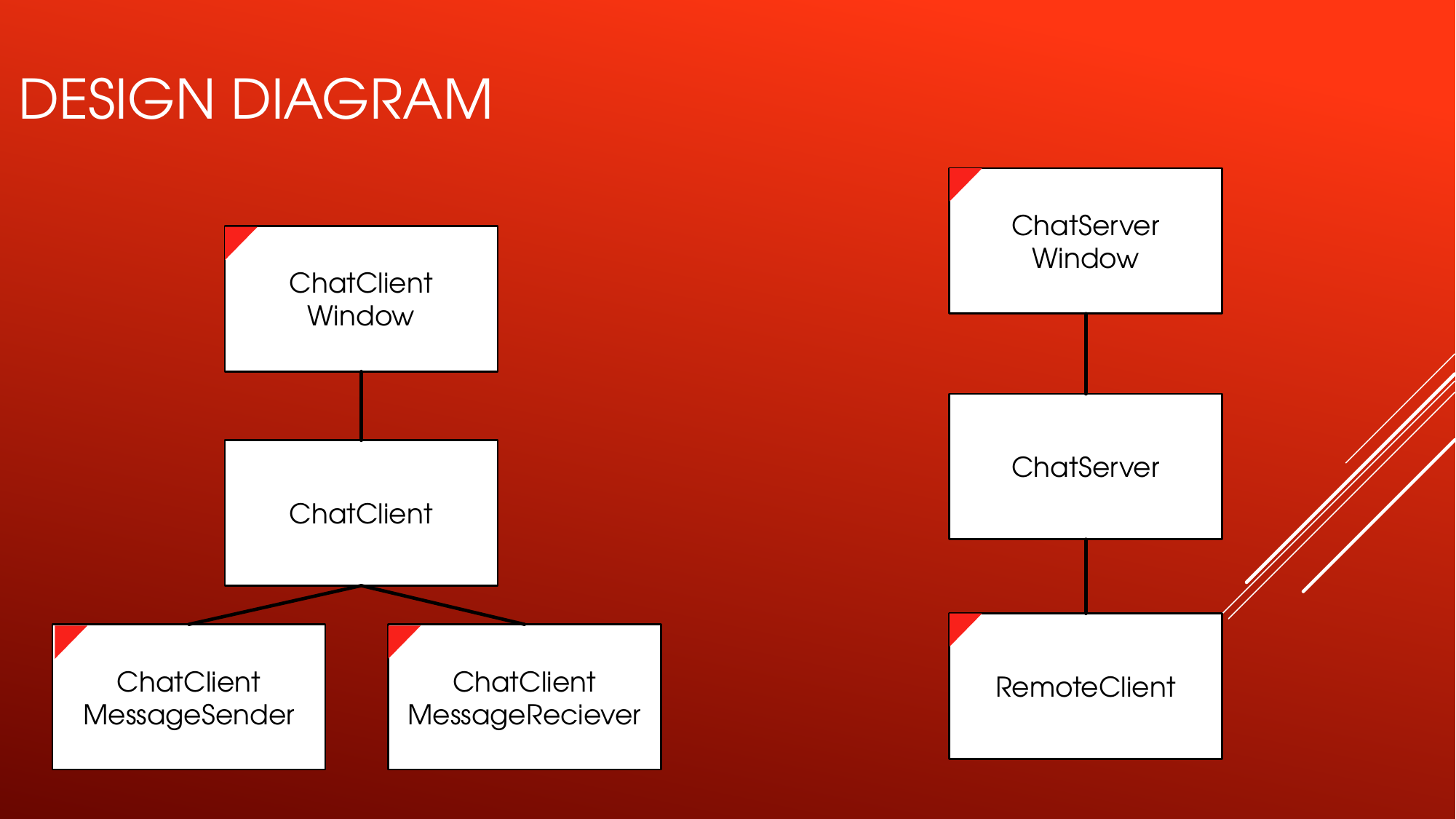

# Design diagram
ChatServer
Window

ChatClient
Window

ChatServer
ChatClient
RemoteClient

ChatClient
MessageSender
ChatClient
MessageReciever